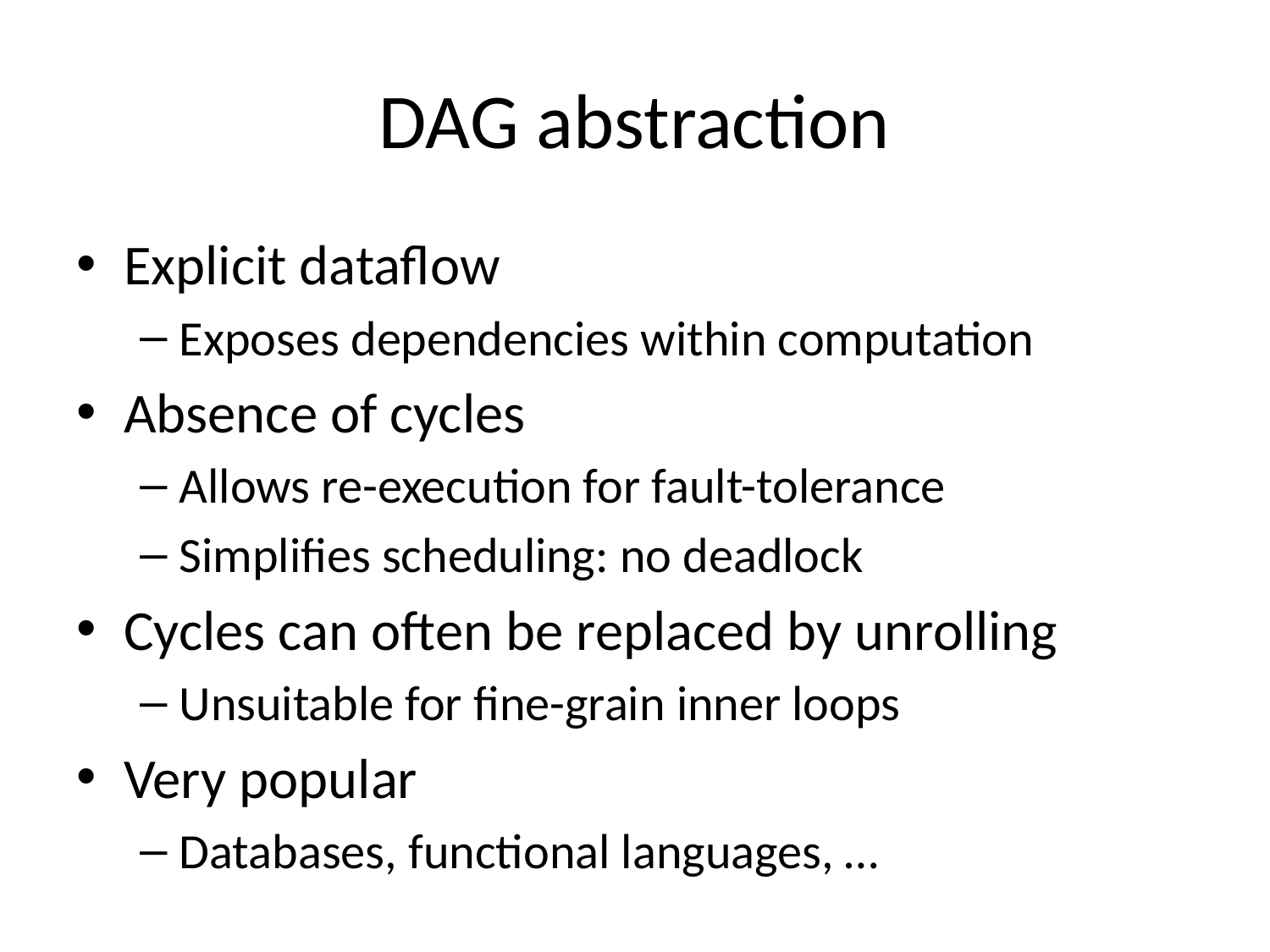

# DAG abstraction
Explicit dataflow
Exposes dependencies within computation
Absence of cycles
Allows re-execution for fault-tolerance
Simplifies scheduling: no deadlock
Cycles can often be replaced by unrolling
Unsuitable for fine-grain inner loops
Very popular
Databases, functional languages, …